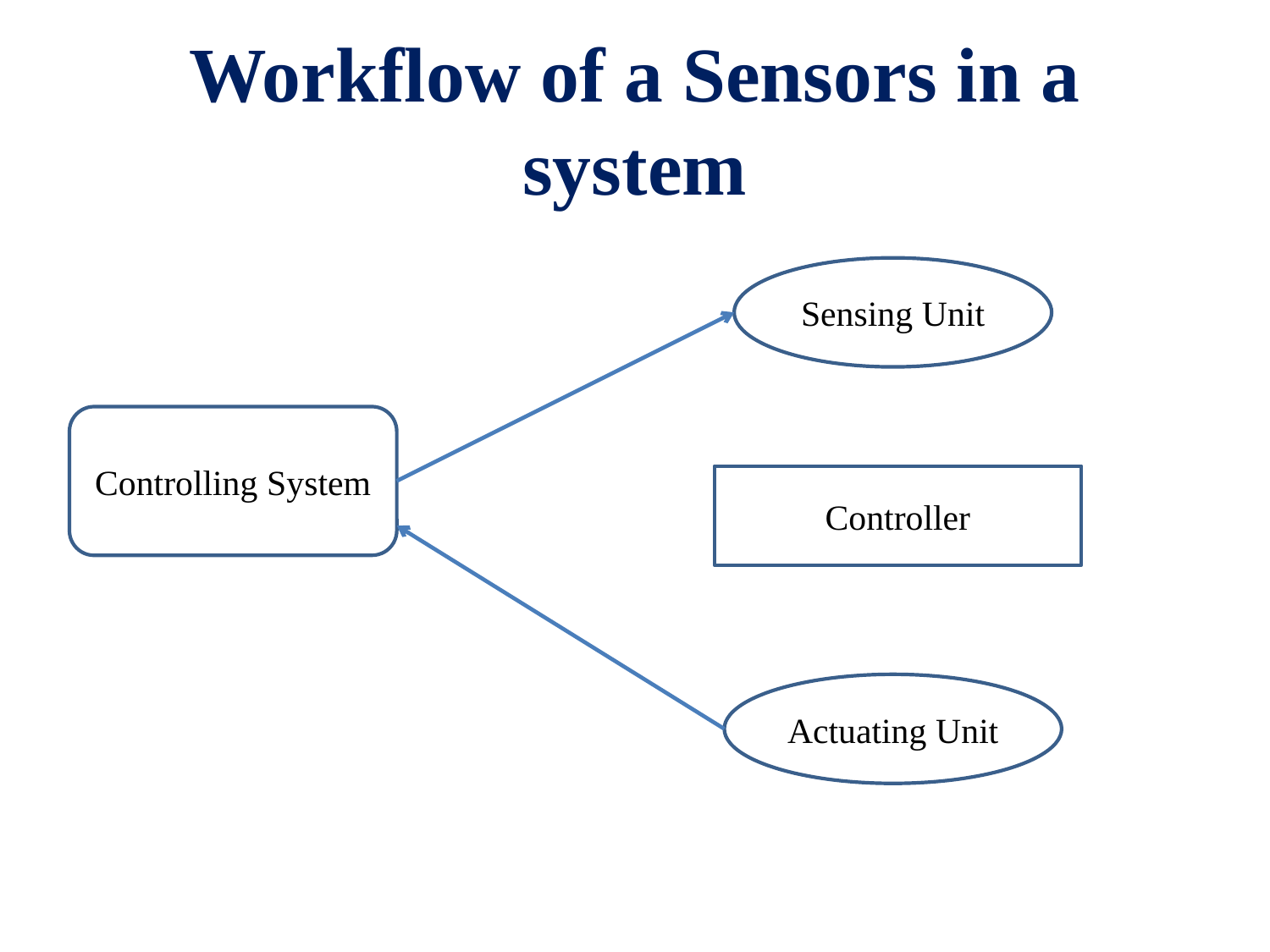

# Workflow of a Sensors in a system
Sensing Unit
Controlling System
Controller
Actuating Unit